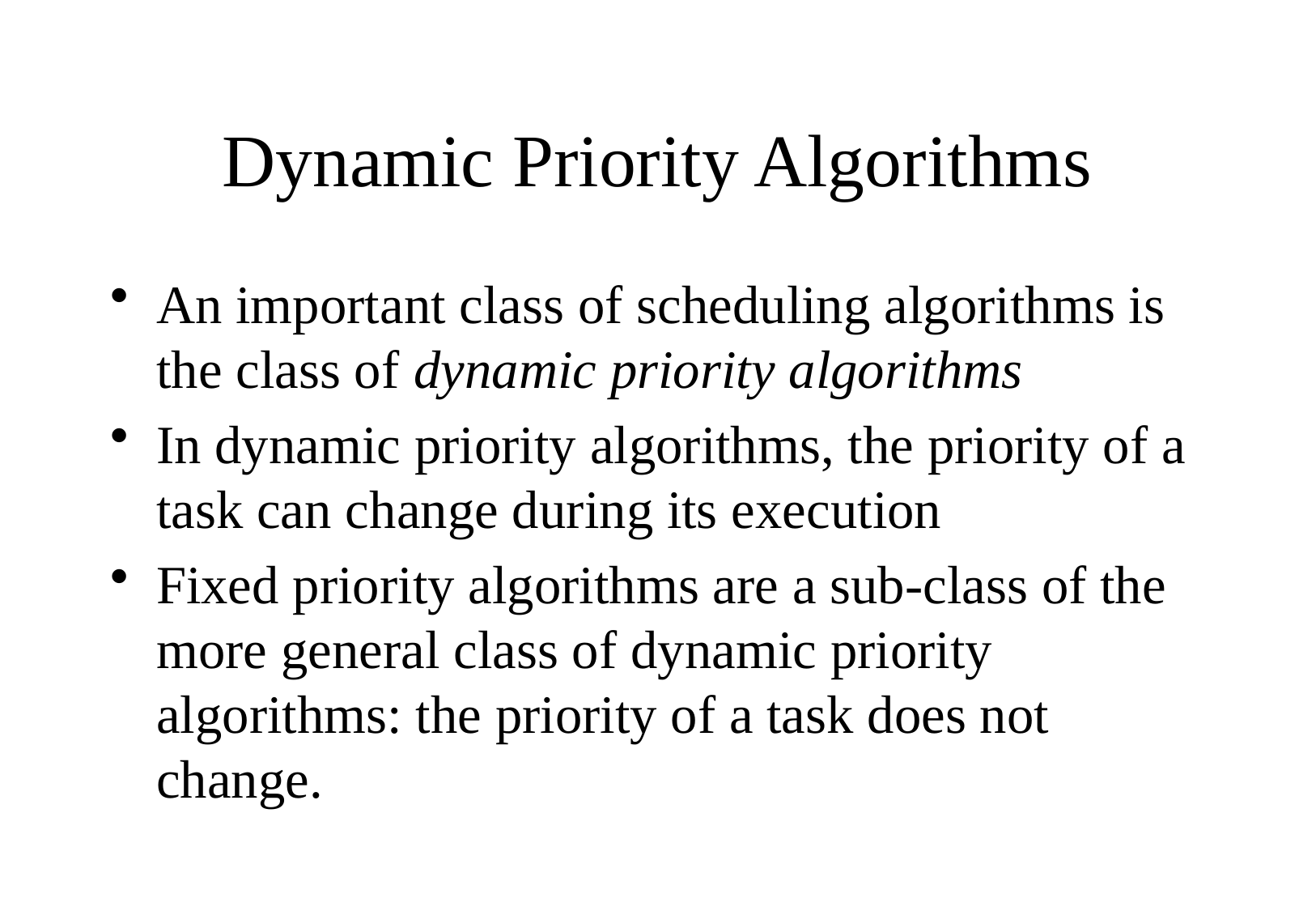

# Dynamic Priority Algorithms
An important class of scheduling algorithms is the class of dynamic priority algorithms
In dynamic priority algorithms, the priority of a task can change during its execution
Fixed priority algorithms are a sub-class of the more general class of dynamic priority algorithms: the priority of a task does not change.